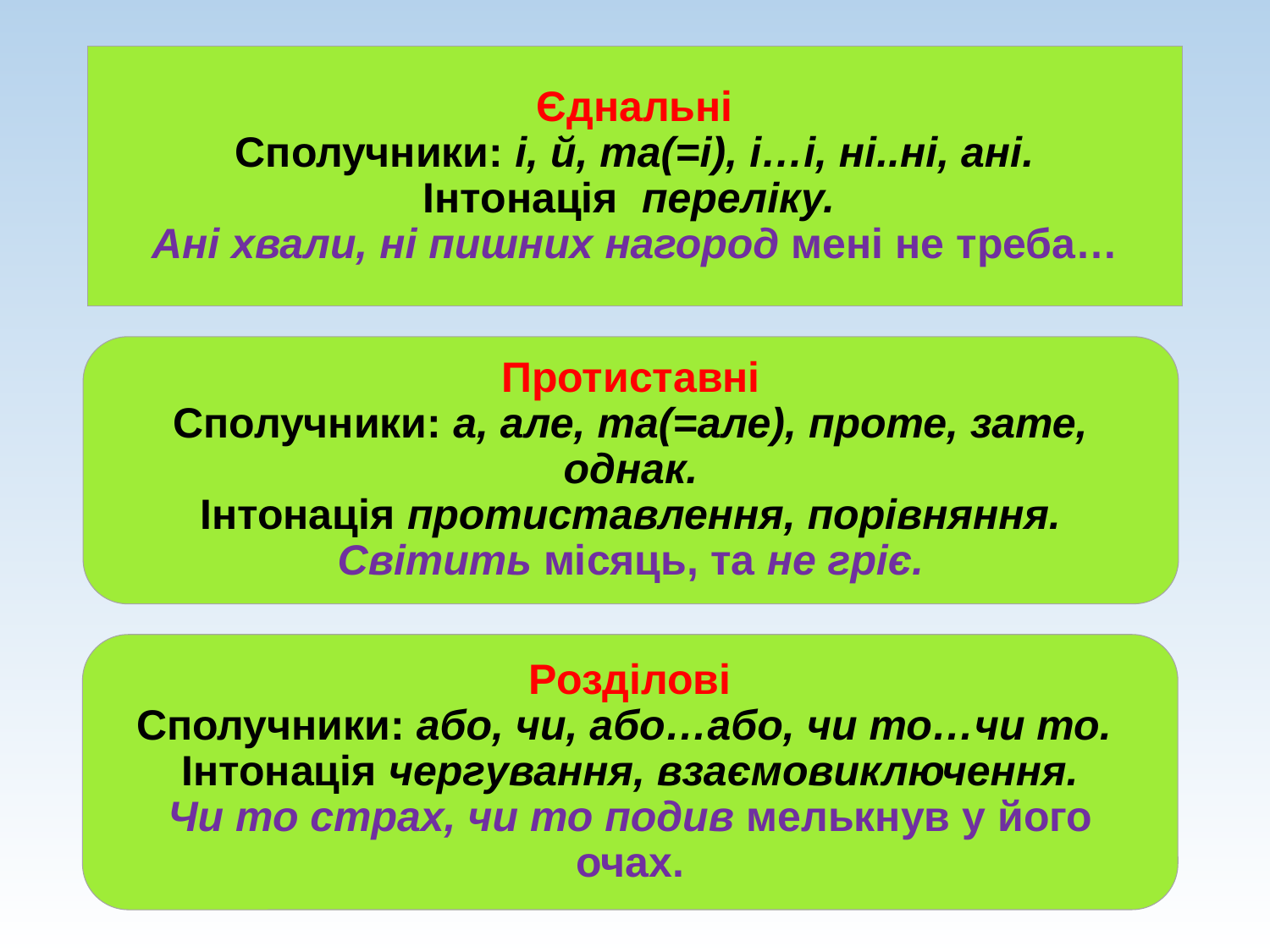

Єднальні
Сполучники: і, й, та(=і), і…і, ні..ні, ані.
Інтонація  переліку.
Ані хвали, ні пишних нагород мені не треба…
Протиставні
Сполучники: а, але, та(=але), проте, зате, однак.
Інтонація протиставлення, порівняння.
Світить місяць, та не гріє.
Розділові
Сполучники: або, чи, або…або, чи то…чи то.
Інтонація чергування, взаємовиключення.
Чи то страх, чи то подив мелькнув у його очах.